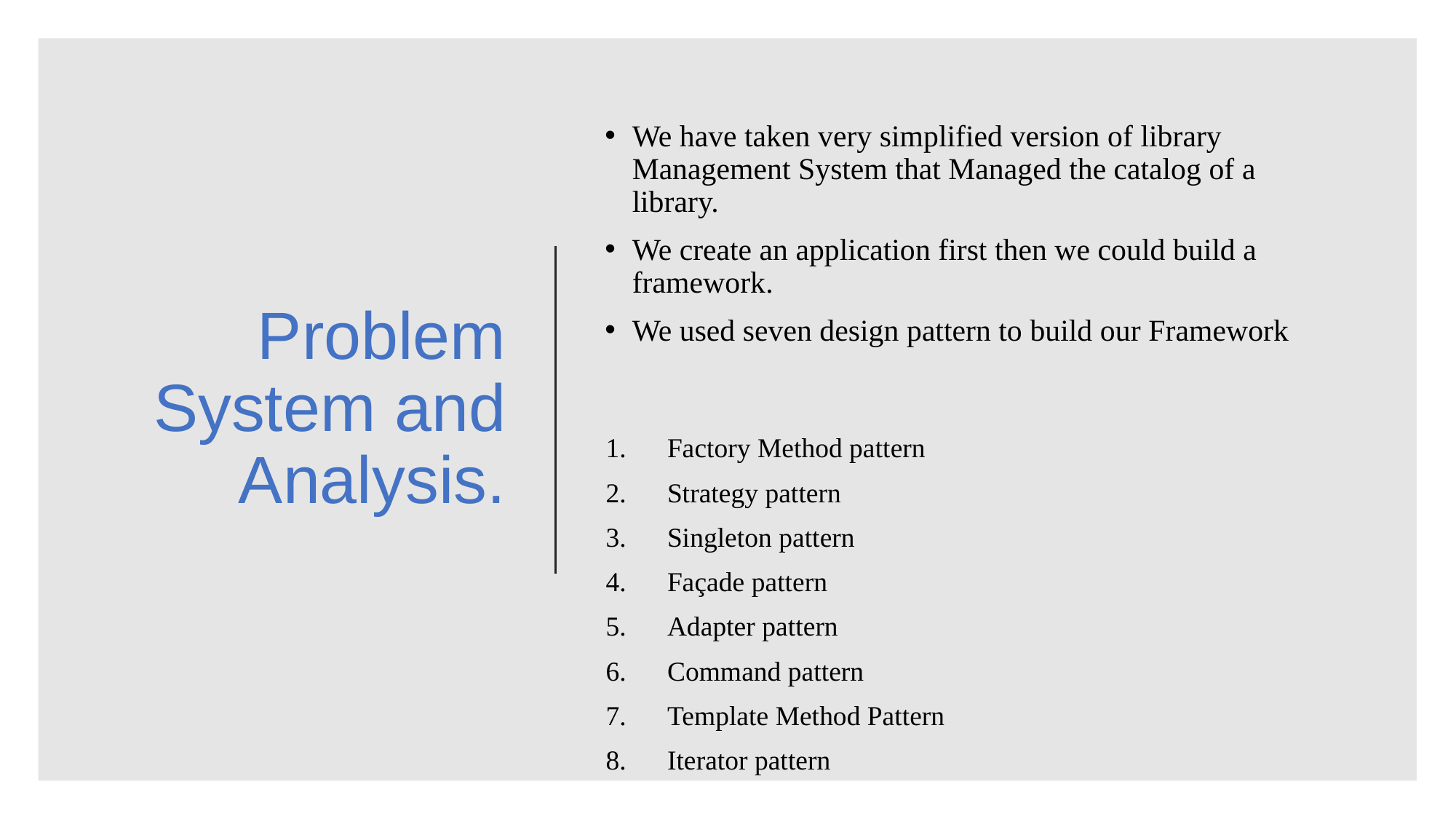

# Problem System and Analysis.
We have taken very simplified version of library Management System that Managed the catalog of a library.
We create an application first then we could build a framework.
We used seven design pattern to build our Framework

Factory Method pattern
Strategy pattern
Singleton pattern
Façade pattern
Adapter pattern
Command pattern
Template Method Pattern
Iterator pattern